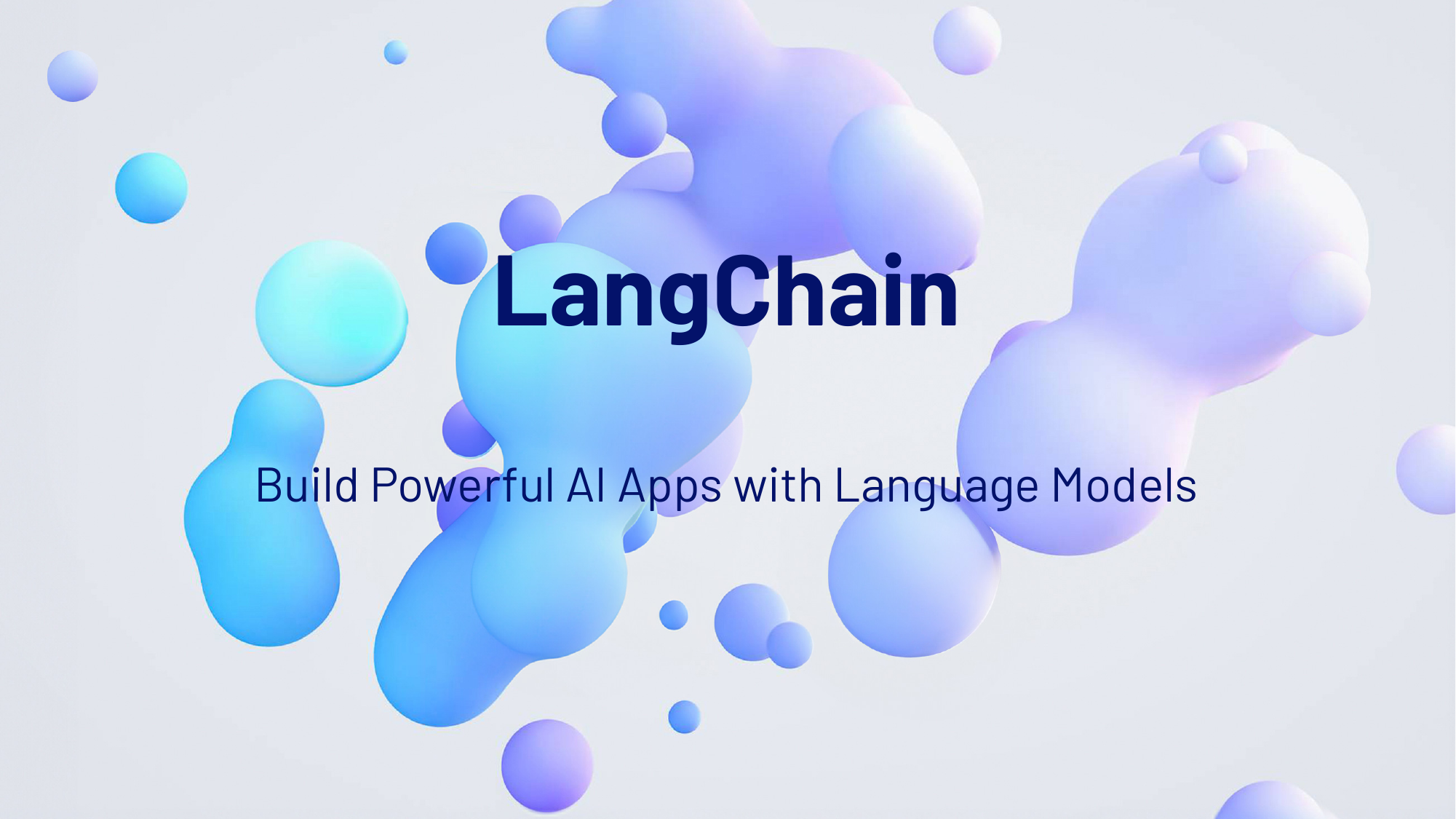

# LangChain
Build Powerful AI Apps with Language Models